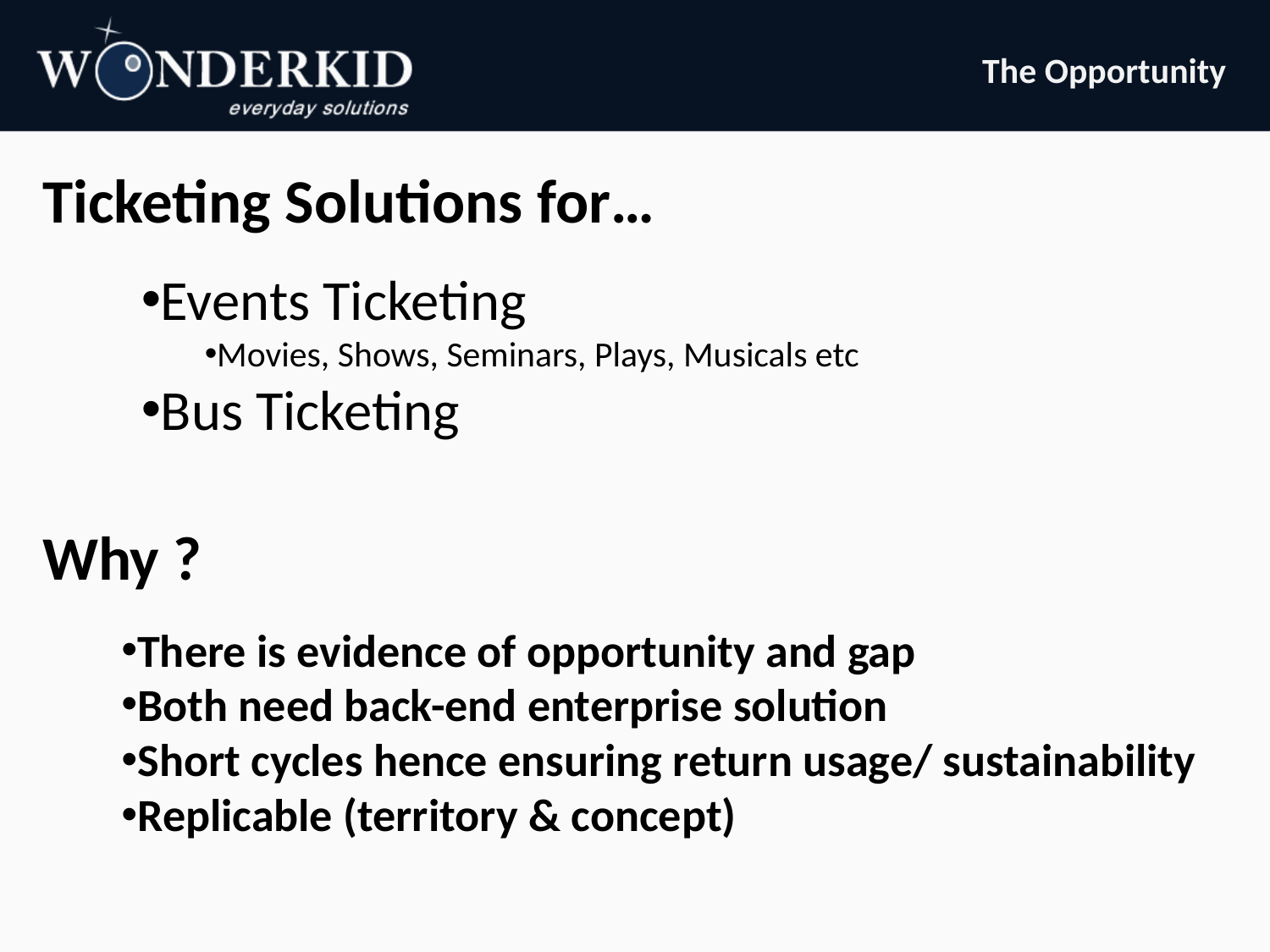

The Opportunity
# Ticketing Solutions for…
Events Ticketing
Movies, Shows, Seminars, Plays, Musicals etc
Bus Ticketing
Why ?
There is evidence of opportunity and gap
Both need back-end enterprise solution
Short cycles hence ensuring return usage/ sustainability
Replicable (territory & concept)